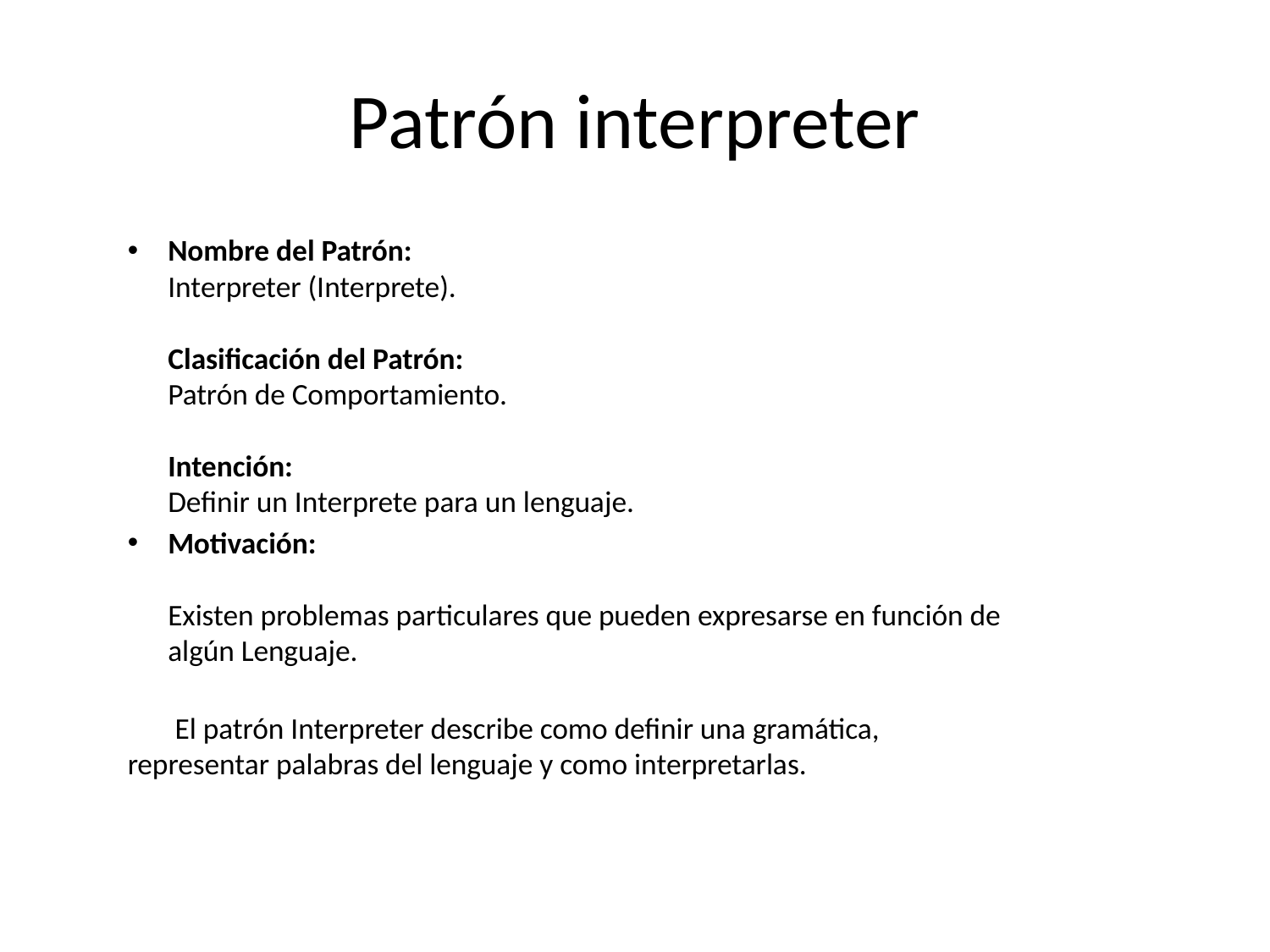

# Patrón interpreter
Nombre del Patrón:
Interpreter (Interprete).
Clasificación del Patrón:
Patrón de Comportamiento.
Intención:
Definir un Interprete para un lenguaje.
Motivación:
Existen problemas particulares que pueden expresarse en función de algún Lenguaje.
       El patrón Interpreter describe como definir una gramática,       representar palabras del lenguaje y como interpretarlas.